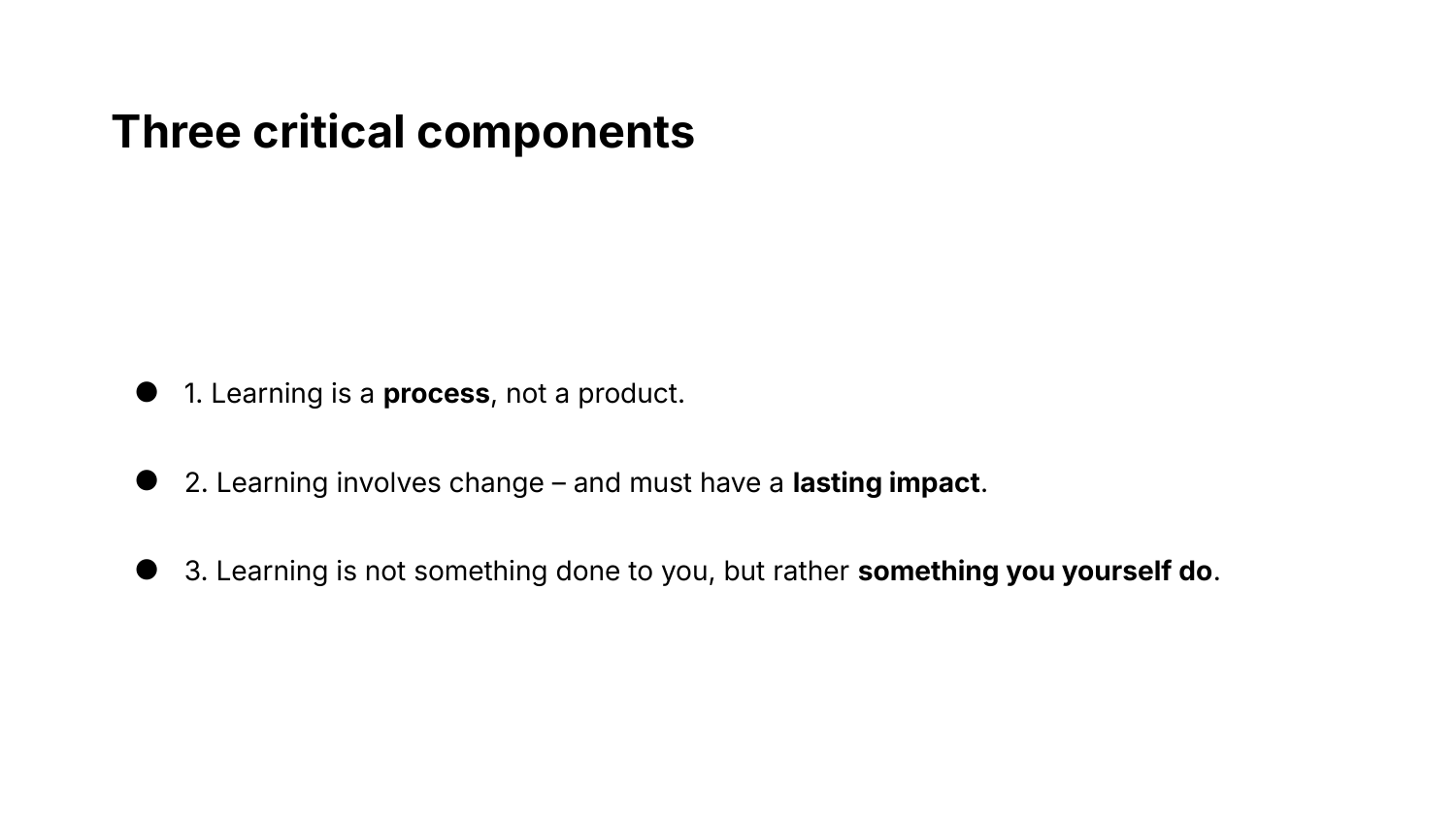

Three critical components
1. Learning is a process, not a product.

2. Learning involves change – and must have a lasting impact.

3. Learning is not something done to you, but rather something you yourself do.